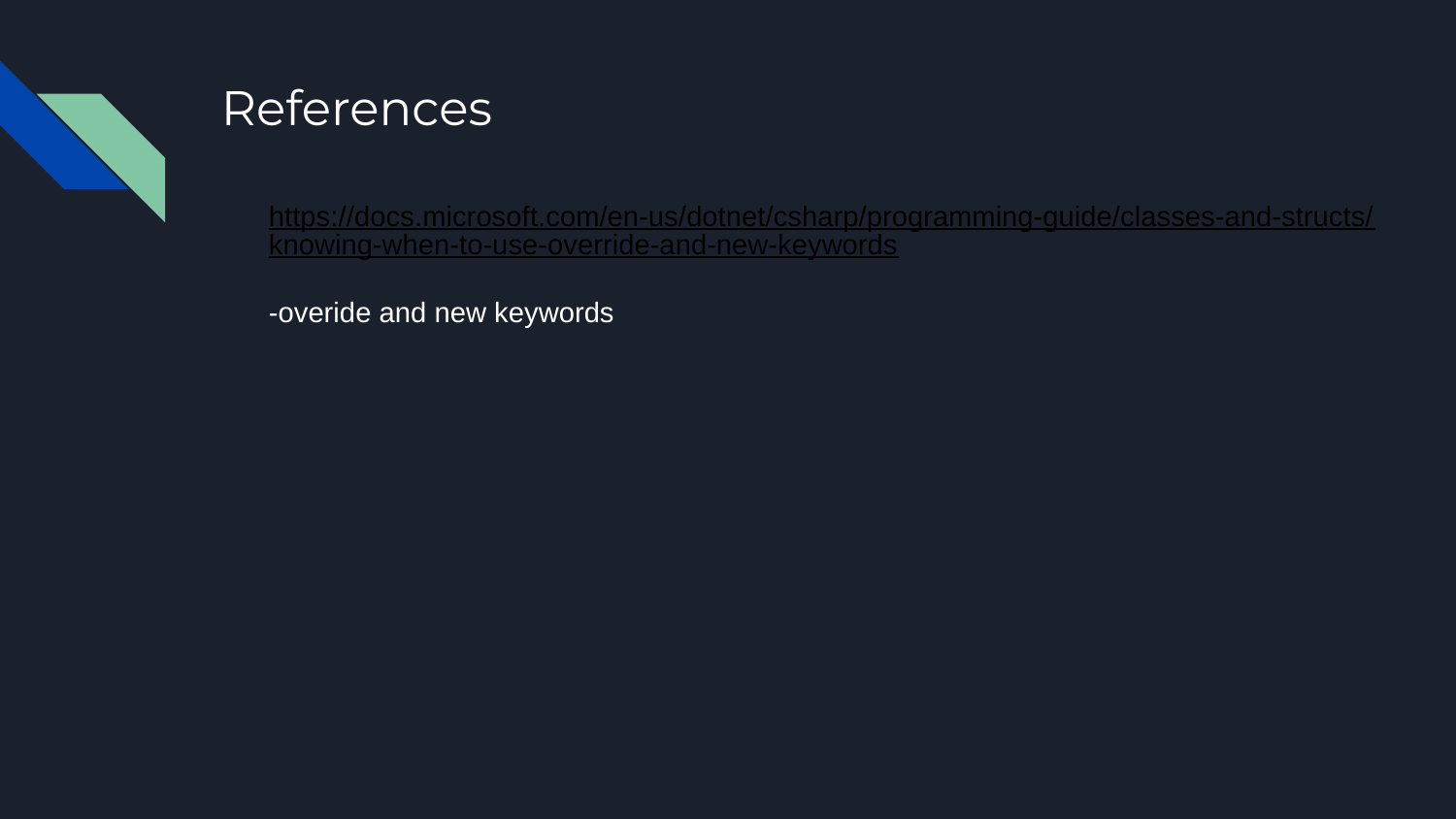

# References
https://docs.microsoft.com/en-us/dotnet/csharp/programming-guide/classes-and-structs/knowing-when-to-use-override-and-new-keywords
-overide and new keywords